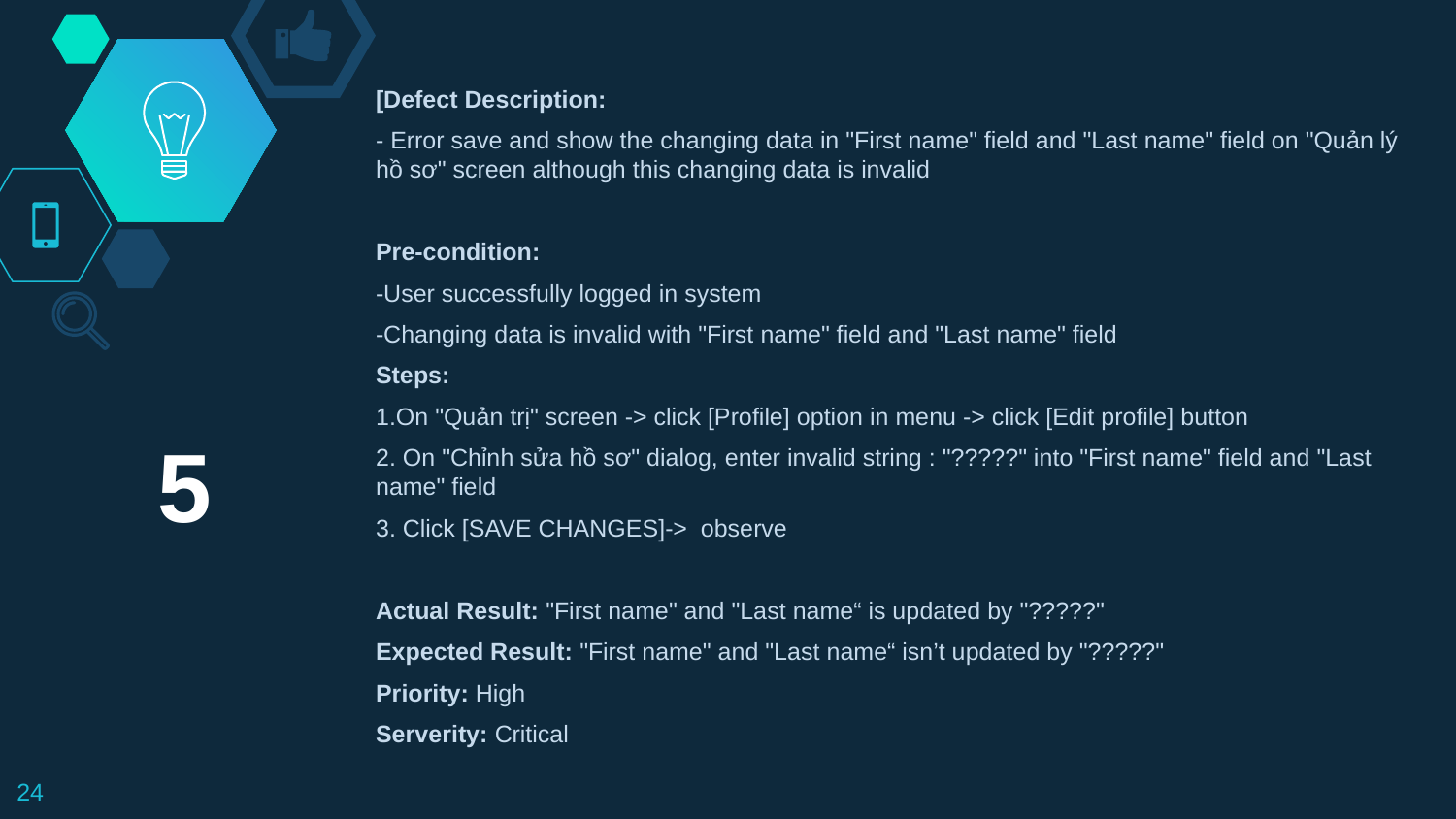

[Defect Description:
- Error save and show the changing data in "First name" field and "Last name" field on "Quản lý hồ sơ" screen although this changing data is invalid

Pre-condition:
-User successfully logged in system
-Changing data is invalid with "First name" field and "Last name" field
Steps:
1.On "Quản trị" screen -> click [Profile] option in menu -> click [Edit profile] button
2. On "Chỉnh sửa hồ sơ" dialog, enter invalid string : "?????" into "First name" field and "Last name" field
3. Click [SAVE CHANGES]->  observe

Actual Result: "First name" and "Last name“ is updated by "?????"
Expected Result: "First name" and "Last name“ isn’t updated by "?????"
Priority: High
Serverity: Critical

5
24